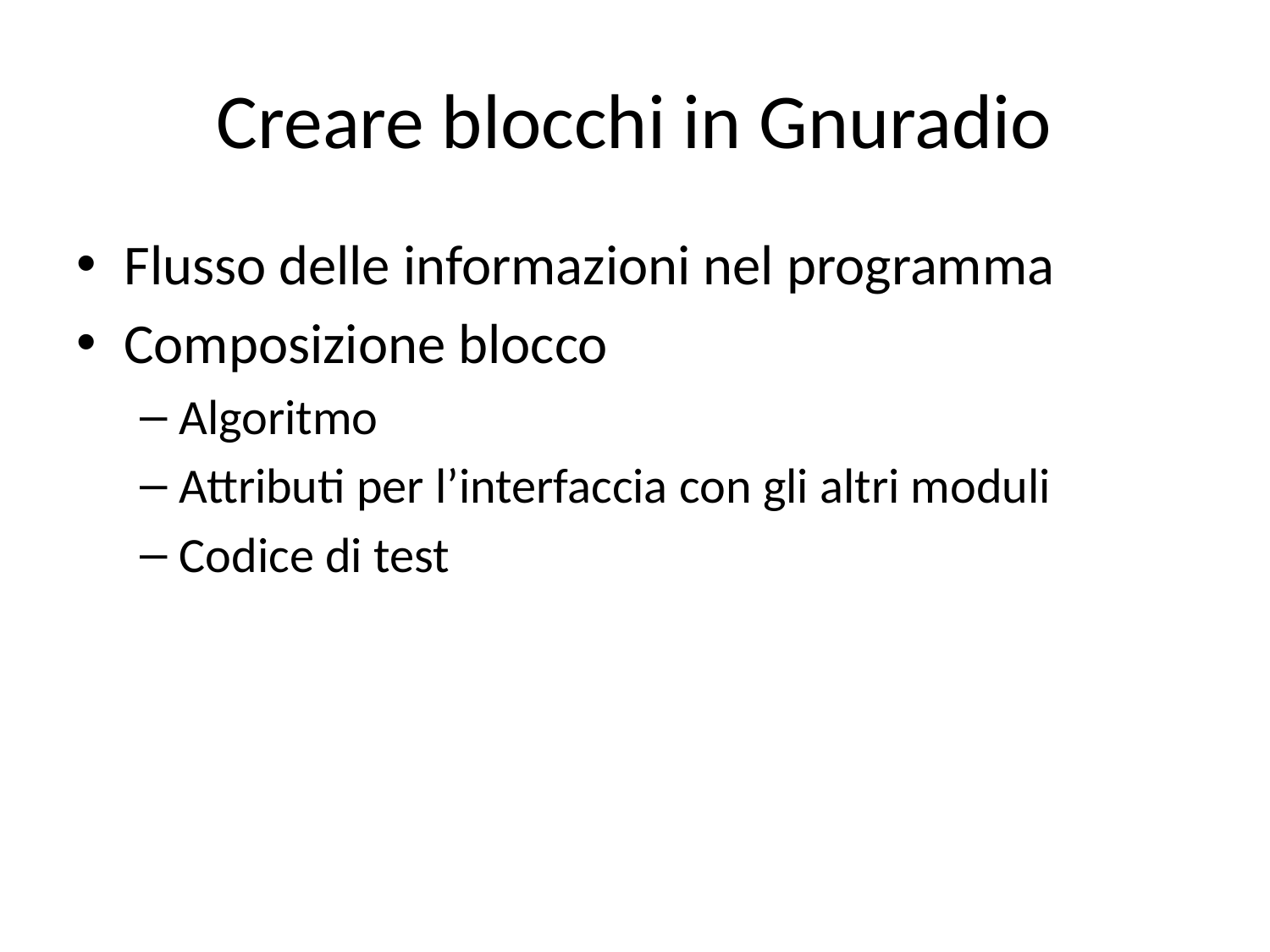

# Creare blocchi in Gnuradio
Flusso delle informazioni nel programma
Composizione blocco
Algoritmo
Attributi per l’interfaccia con gli altri moduli
Codice di test